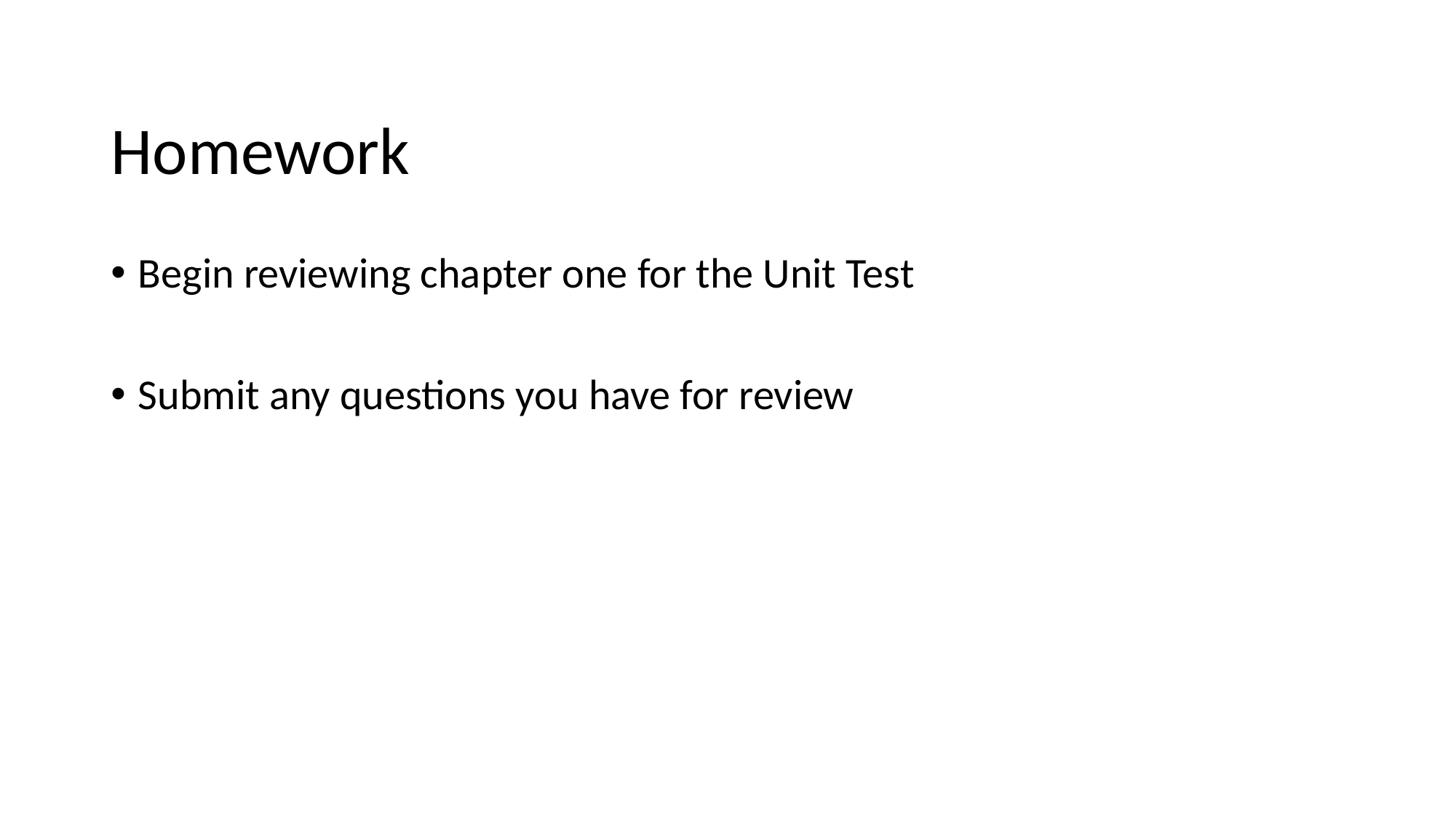

# Homework
Begin reviewing chapter one for the Unit Test

Submit any questions you have for review